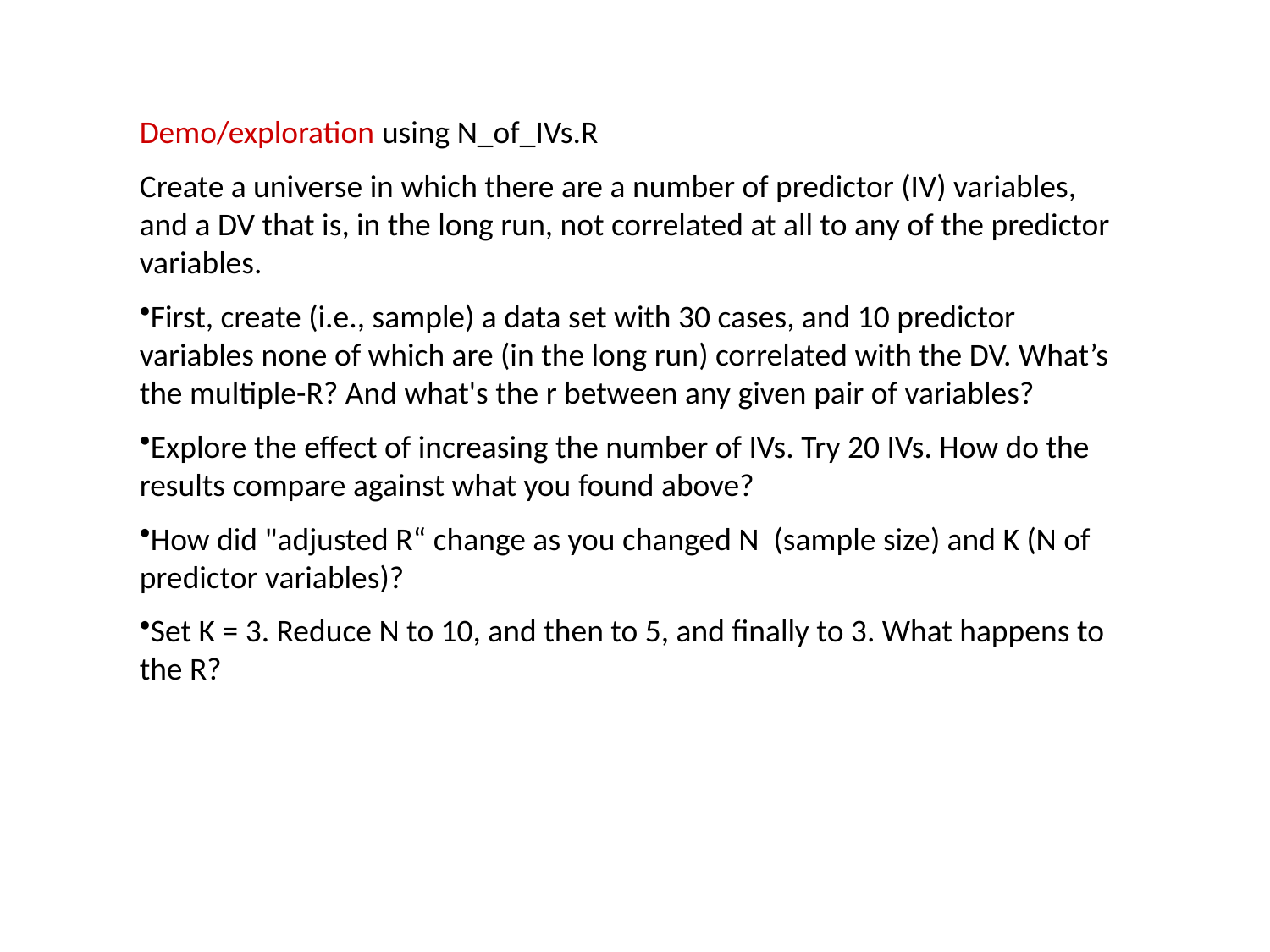

Demo/exploration using N_of_IVs.R
Create a universe in which there are a number of predictor (IV) variables, and a DV that is, in the long run, not correlated at all to any of the predictor variables.
First, create (i.e., sample) a data set with 30 cases, and 10 predictor variables none of which are (in the long run) correlated with the DV. What’s the multiple-R? And what's the r between any given pair of variables?
Explore the effect of increasing the number of IVs. Try 20 IVs. How do the results compare against what you found above?
How did "adjusted R“ change as you changed N  (sample size) and K (N of predictor variables)?
Set K = 3. Reduce N to 10, and then to 5, and finally to 3. What happens to the R?